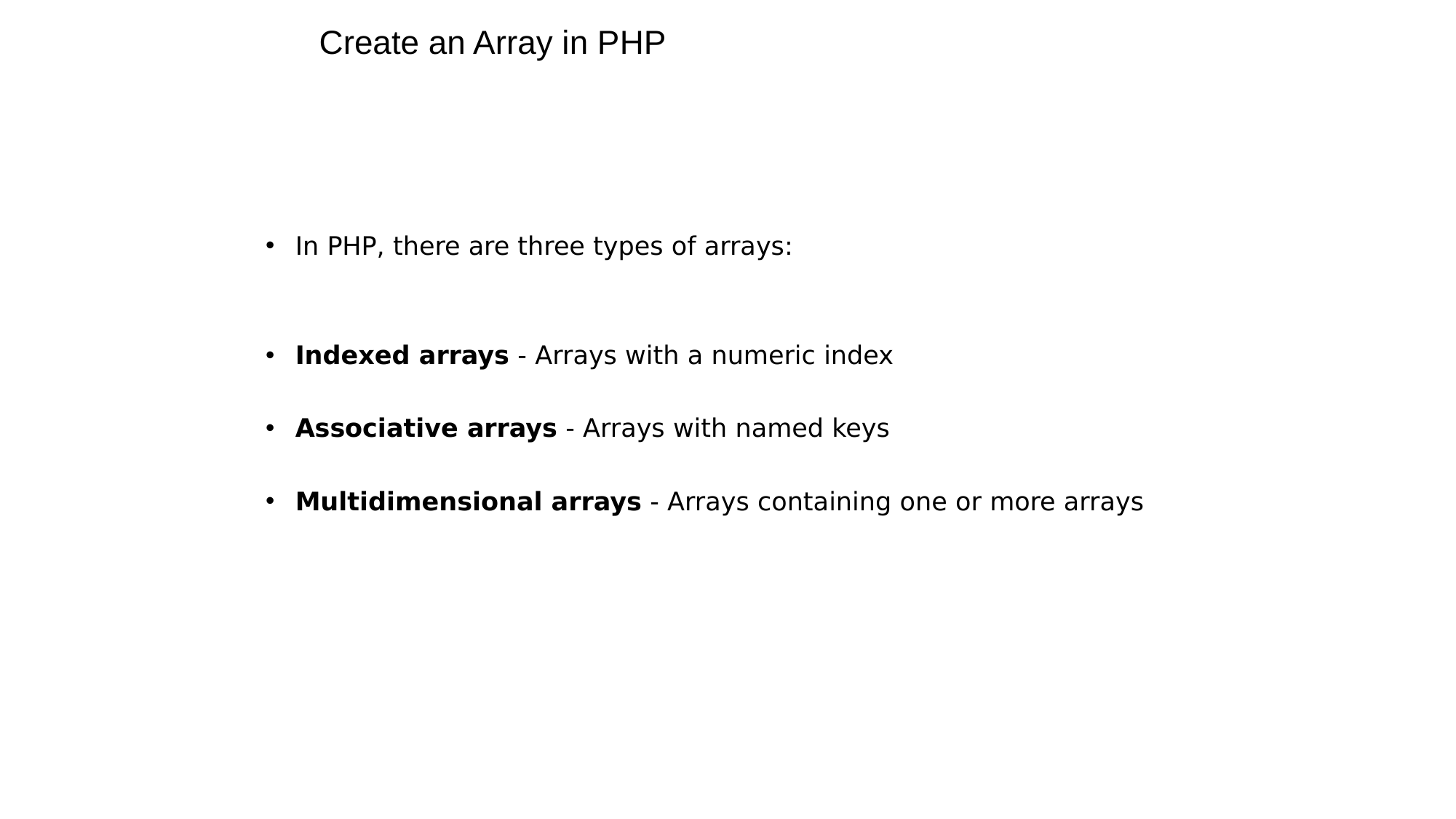

# Create an Array in PHP
In PHP, there are three types of arrays:

Indexed arrays - Arrays with a numeric index

Associative arrays - Arrays with named keys

Multidimensional arrays - Arrays containing one or more arrays